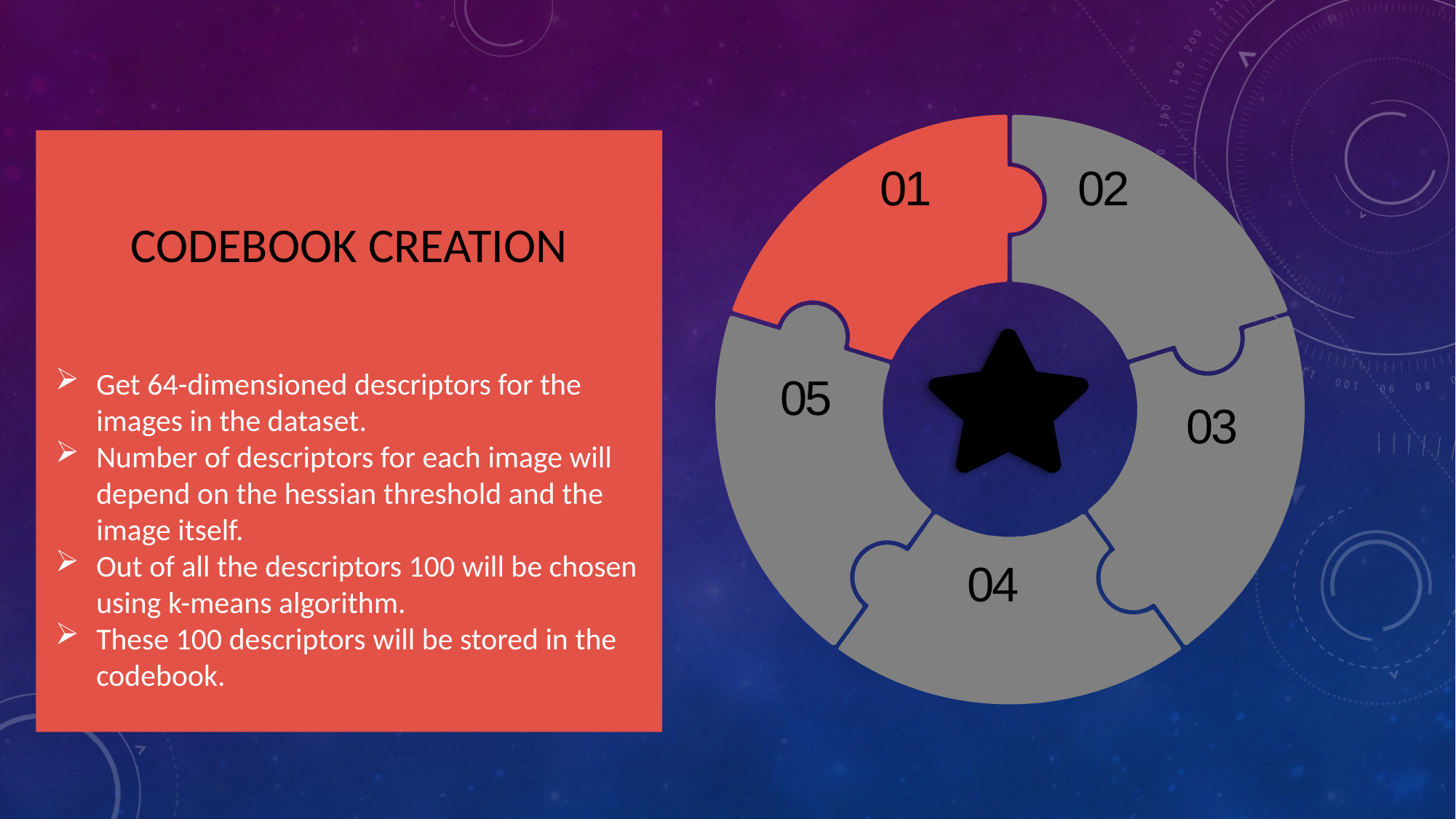

01
02
CODEBOOK CREATION

Get 64-dimensioned descriptors for the images in the dataset.
Number of descriptors for each image will depend on the hessian threshold and the image itself.
Out of all the descriptors 100 will be chosen using k-means algorithm.
These 100 descriptors will be stored in the codebook.
05
03

04